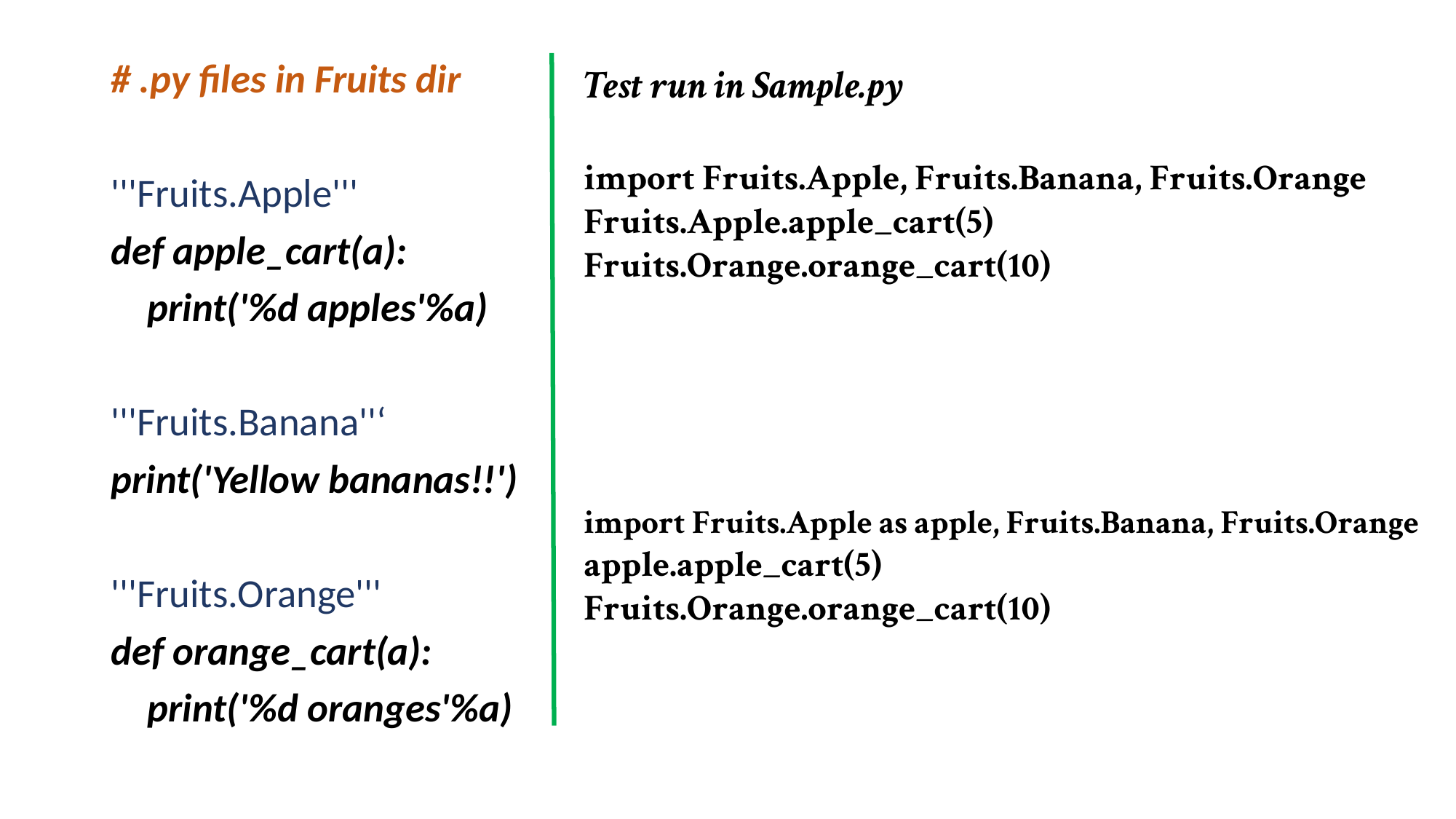

# .py files in Fruits dir

'''Fruits.Apple'''
def apple_cart(a):
    print('%d apples'%a)

'''Fruits.Banana''‘
print('Yellow bananas!!')

'''Fruits.Orange'''
def orange_cart(a):
    print('%d oranges'%a)
Test run in Sample.py

import Fruits.Apple, Fruits.Banana, Fruits.Orange
Fruits.Apple.apple_cart(5)
Fruits.Orange.orange_cart(10)

import Fruits.Apple as apple, Fruits.Banana, Fruits.Orange
apple.apple_cart(5)
Fruits.Orange.orange_cart(10)